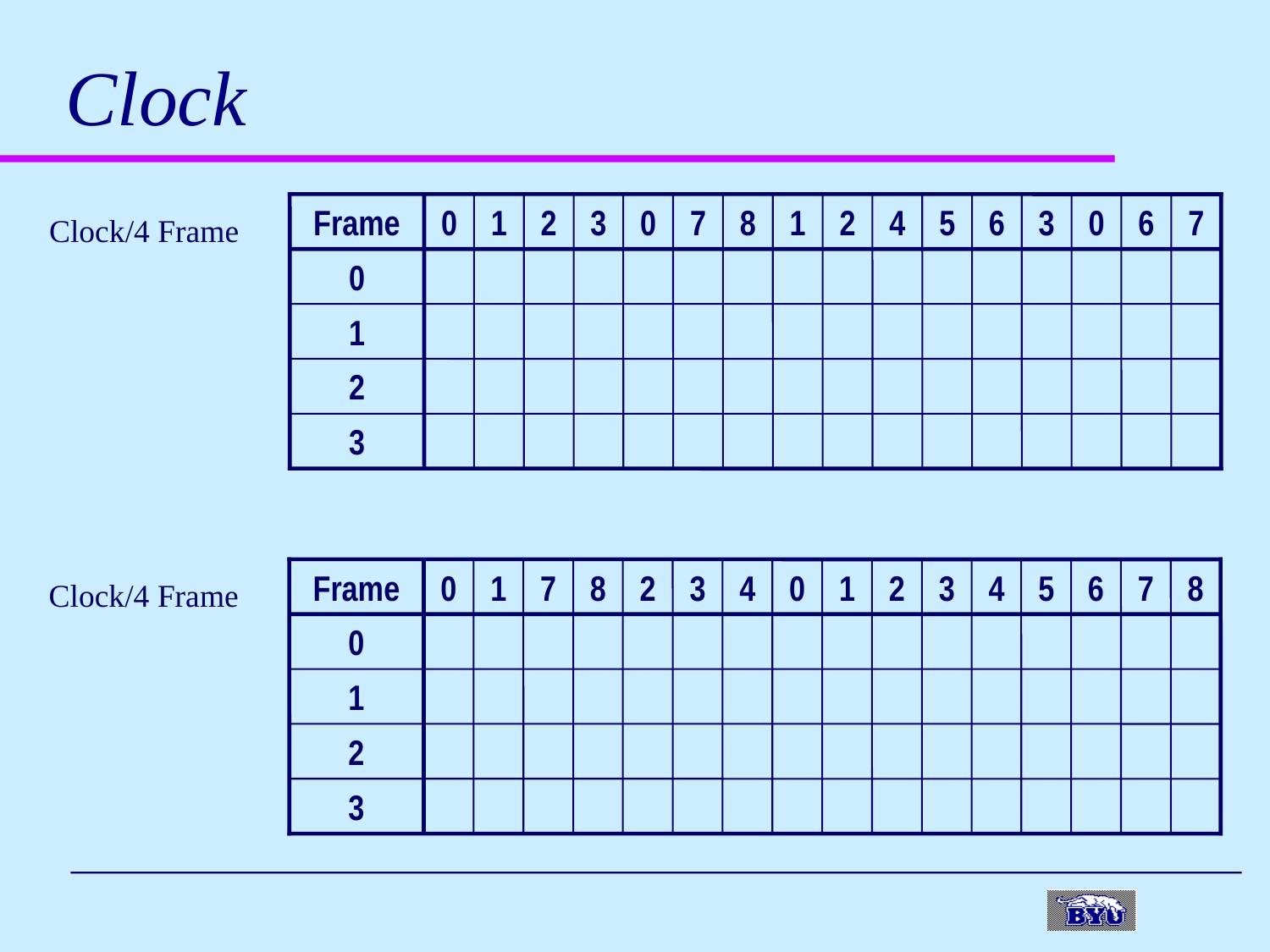

# Clock
Frame

0

1

2

3

0

7

8

1

2

4

5

6

3

0

6

7

Clock/4 Frame
0

1

2

3

Frame

0

1

7

8

2

3

4

0

1

2

3

4

5

6

7

8

Clock/4 Frame
0

1

2

3